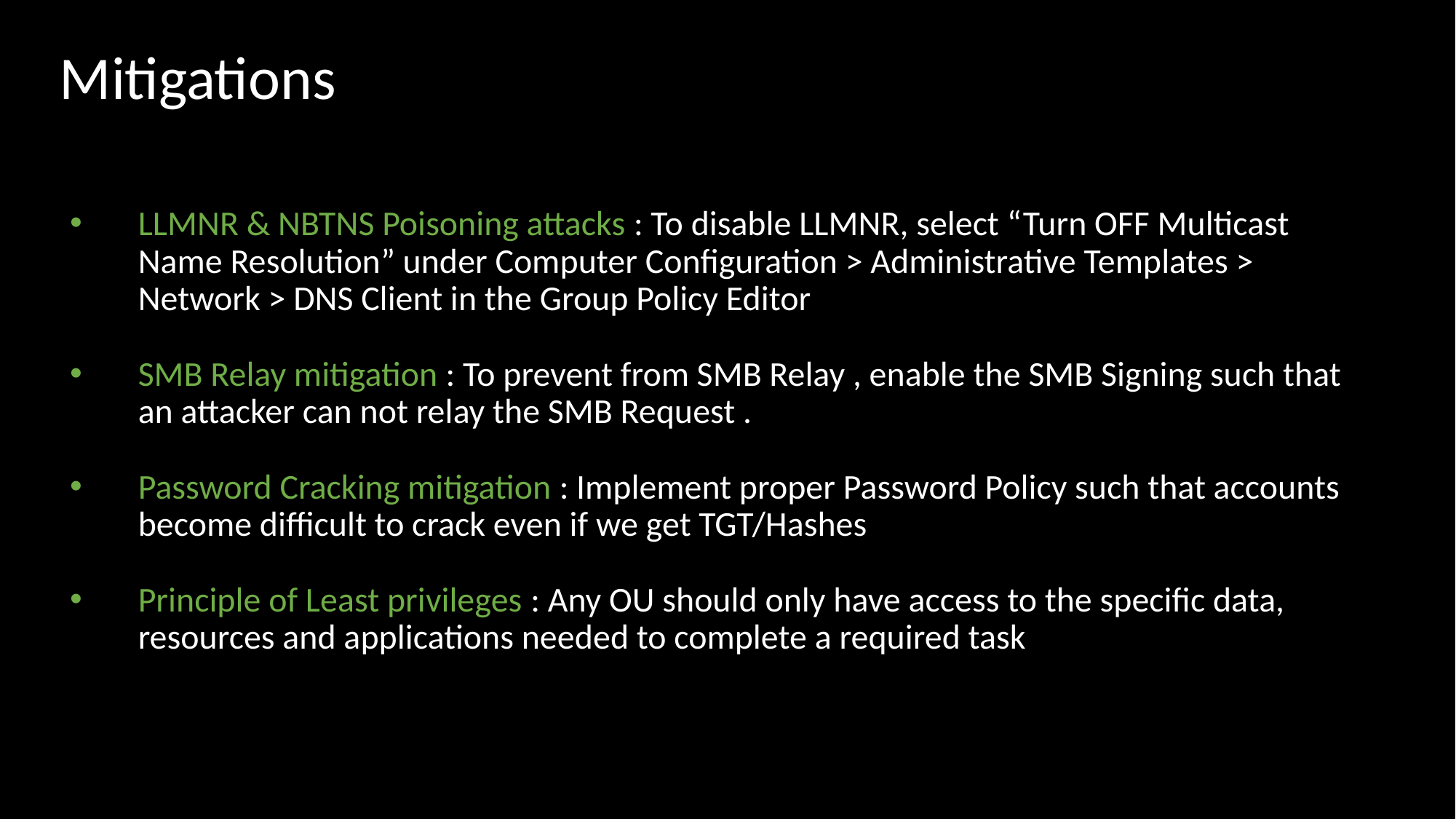

# Mitigations
LLMNR & NBTNS Poisoning attacks : To disable LLMNR, select “Turn OFF Multicast Name Resolution” under Computer Configuration > Administrative Templates > Network > DNS Client in the Group Policy Editor

SMB Relay mitigation : To prevent from SMB Relay , enable the SMB Signing such that an attacker can not relay the SMB Request .

Password Cracking mitigation : Implement proper Password Policy such that accounts become difficult to crack even if we get TGT/Hashes

Principle of Least privileges : Any OU should only have access to the specific data, resources and applications needed to complete a required task